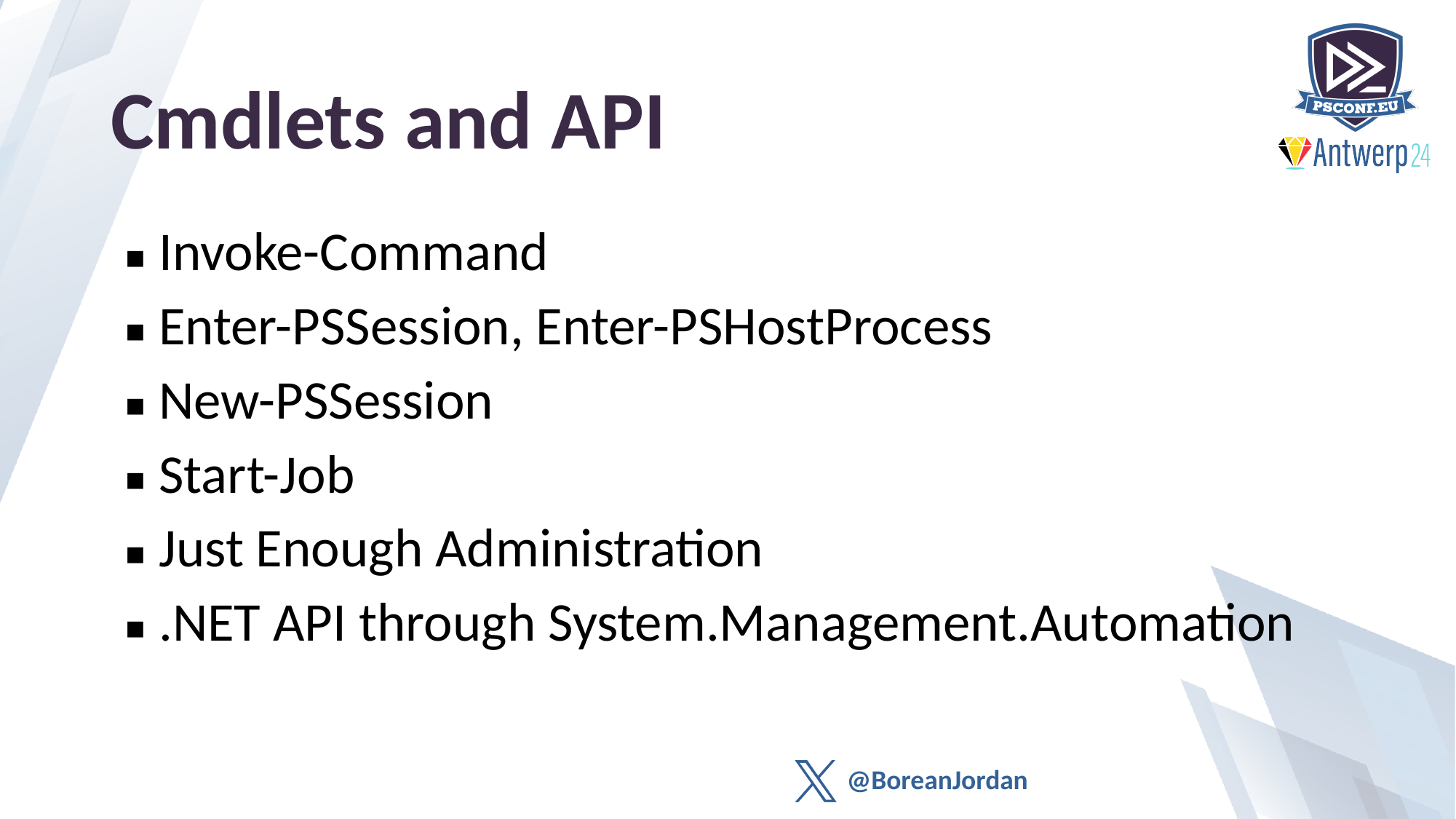

# Cmdlets and API
 Invoke-Command
 Enter-PSSession, Enter-PSHostProcess
 New-PSSession
 Start-Job
 Just Enough Administration
 .NET API through System.Management.Automation